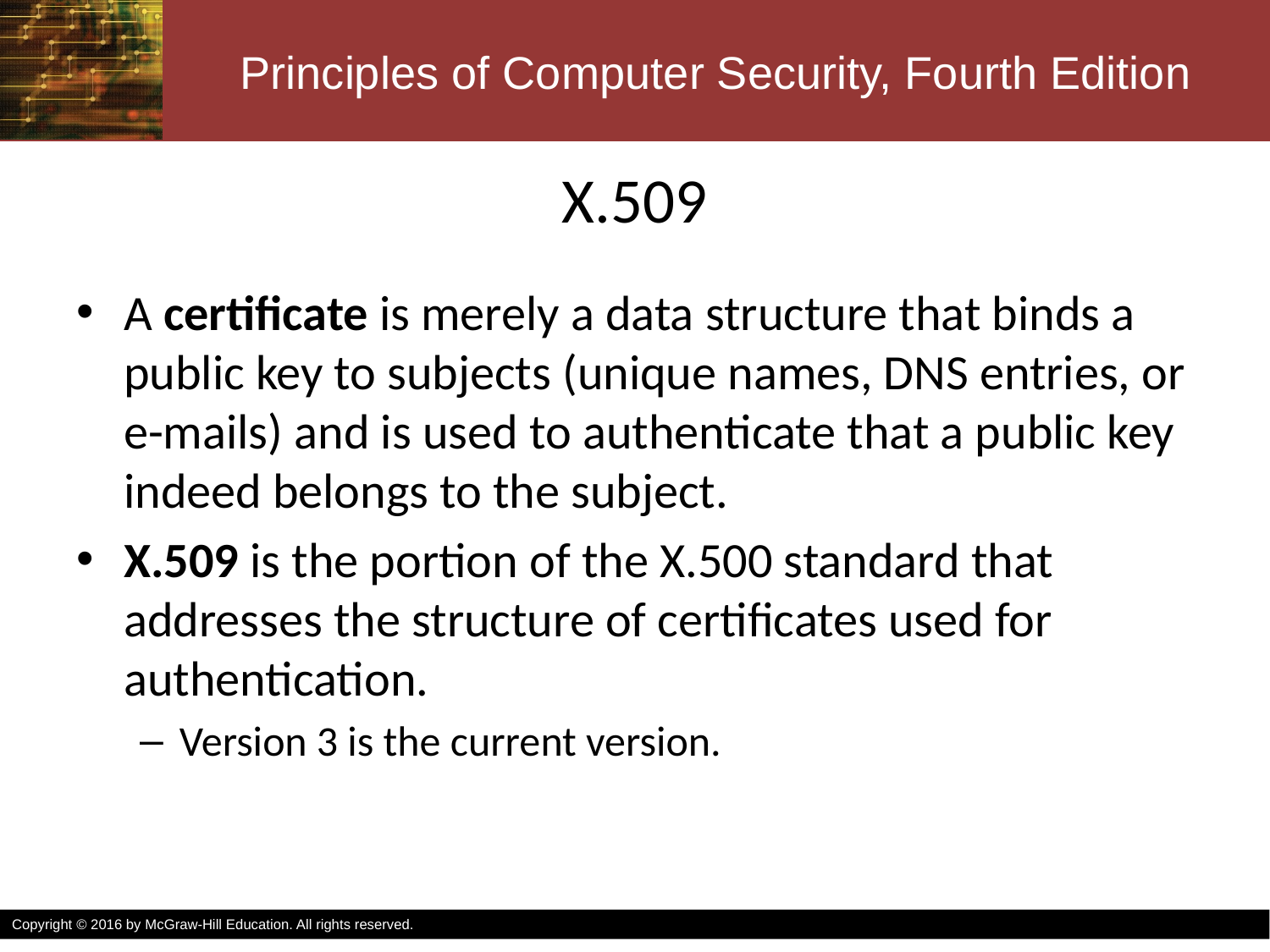

# X.509
A certificate is merely a data structure that binds a public key to subjects (unique names, DNS entries, or e-mails) and is used to authenticate that a public key indeed belongs to the subject.
X.509 is the portion of the X.500 standard that addresses the structure of certificates used for authentication.
Version 3 is the current version.